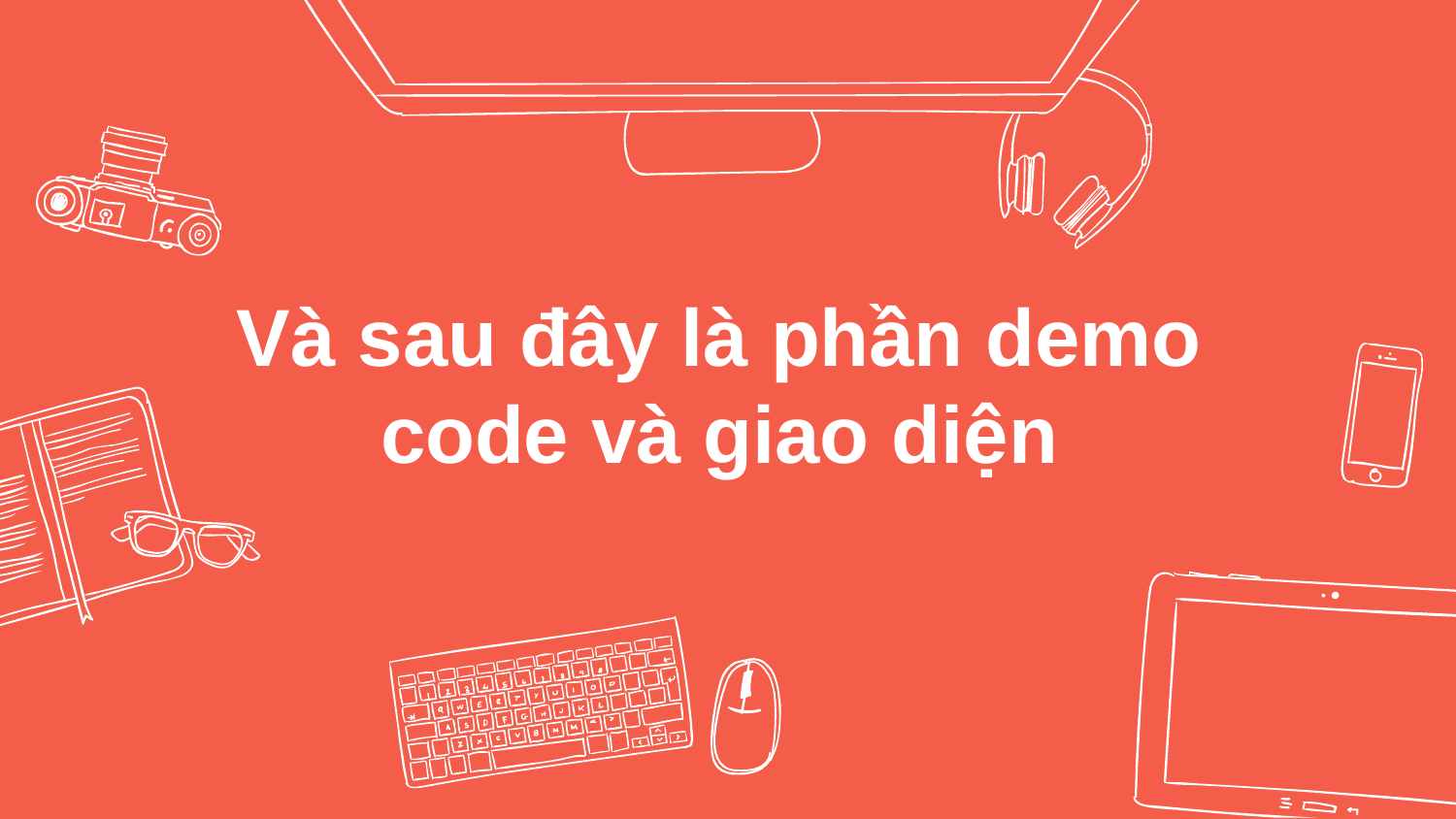

# Và sau đây là phần demo code và giao diện